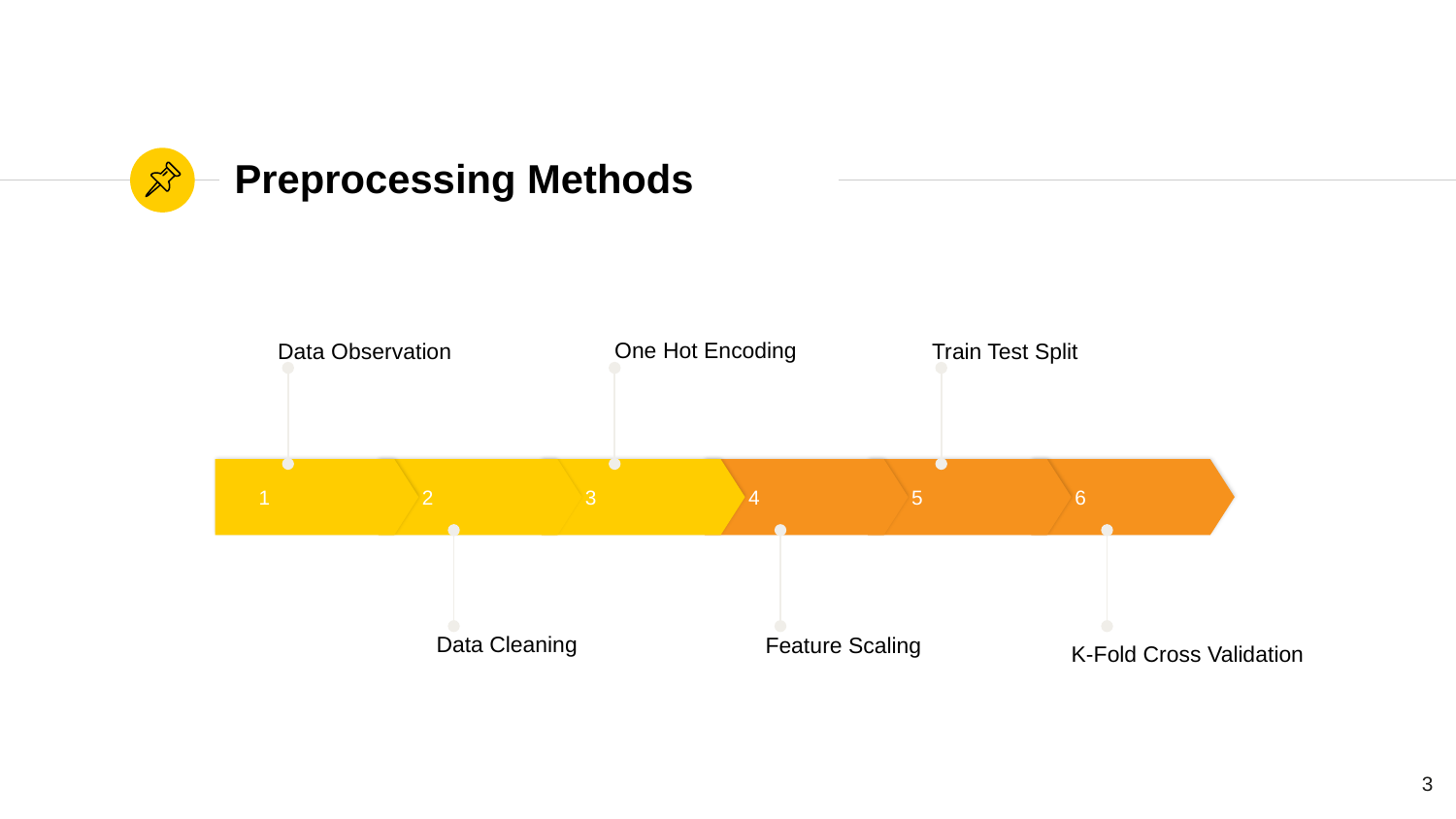

# Preprocessing Methods

Data Observation
Train Test Split
One Hot Encoding
1
2
3
4
5
6
Feature Scaling
Data Cleaning
K-Fold Cross Validation
3